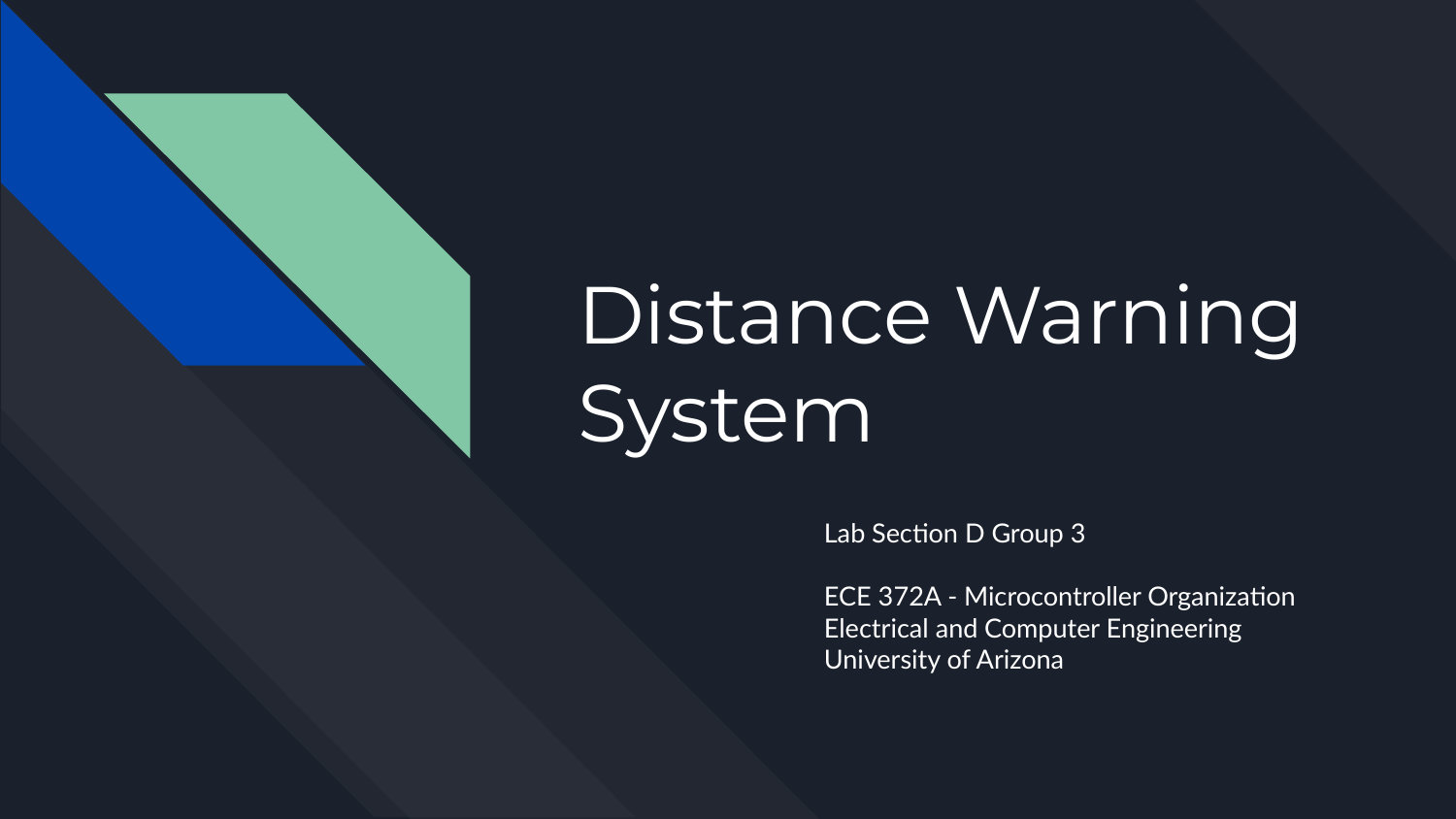

# Distance Warning System
Lab Section D Group 3
ECE 372A - Microcontroller Organization
Electrical and Computer Engineering
University of Arizona